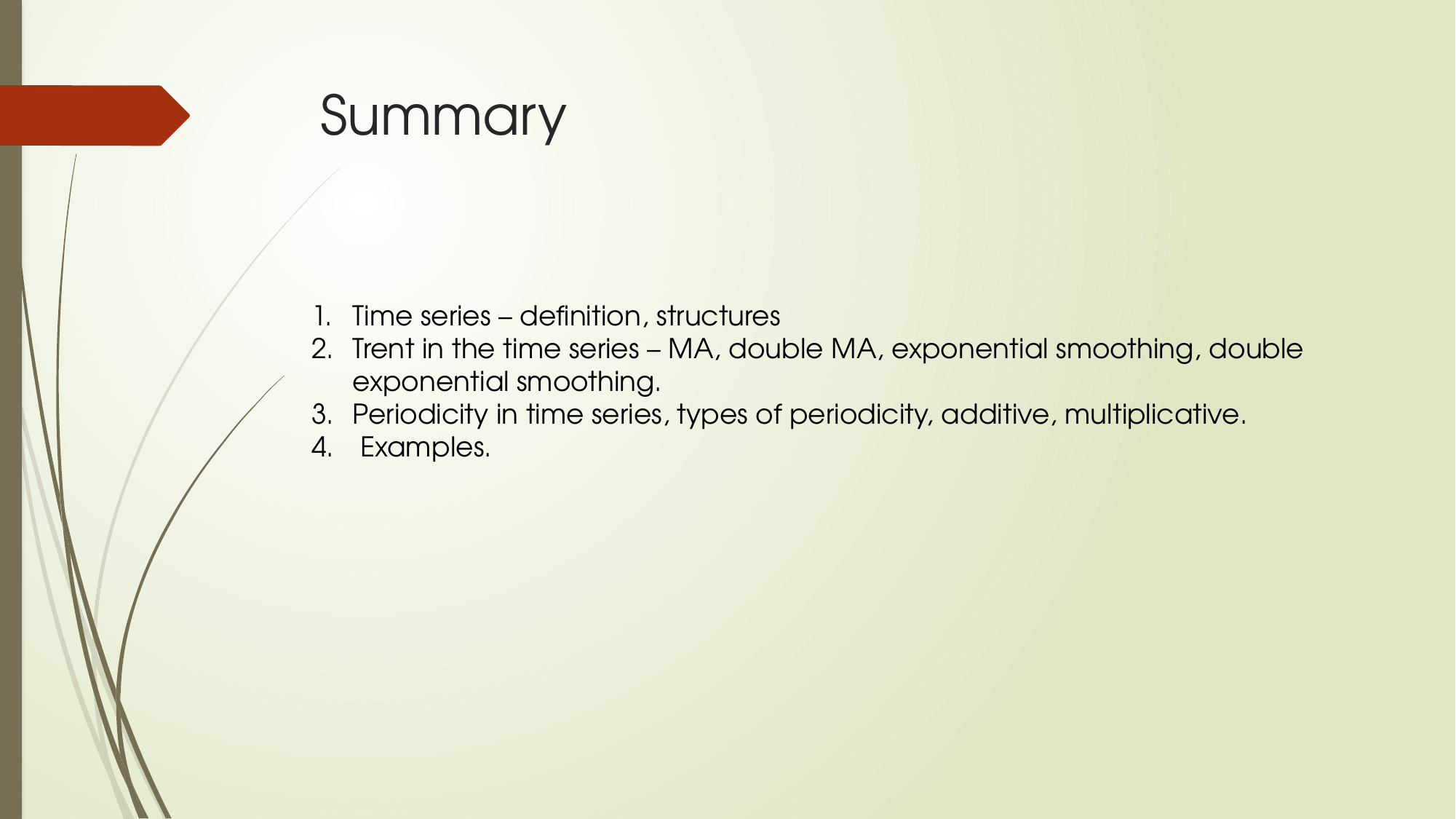

# Summary
Time series – definition, structures
Trent in the time series – MA, double MA, exponential smoothing, double exponential smoothing.
Periodicity in time series, types of periodicity, additive, multiplicative.
 Examples.